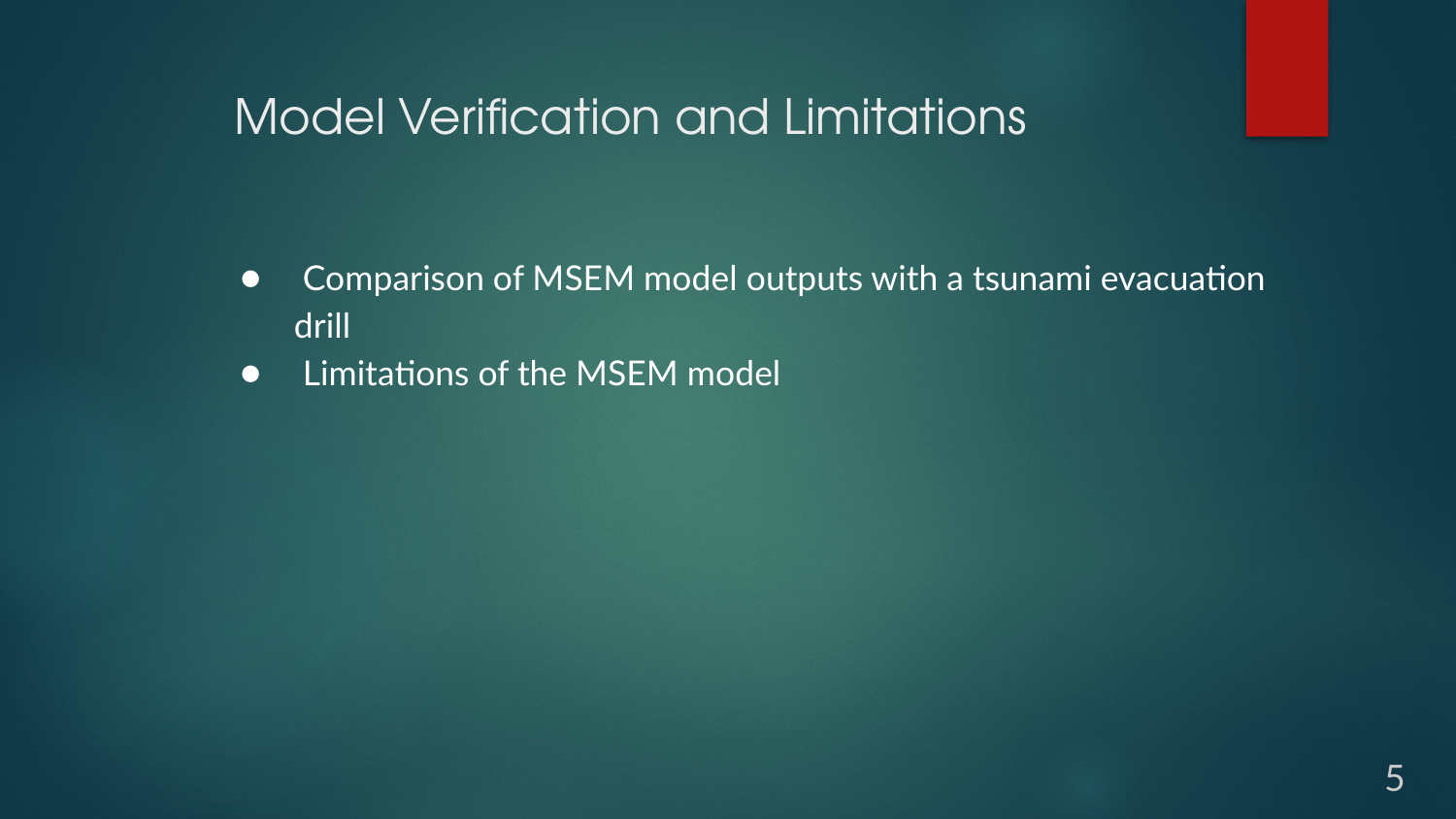

# Model Verification and Limitations

 Comparison of MSEM model outputs with a tsunami evacuation drill
 Limitations of the MSEM model

5